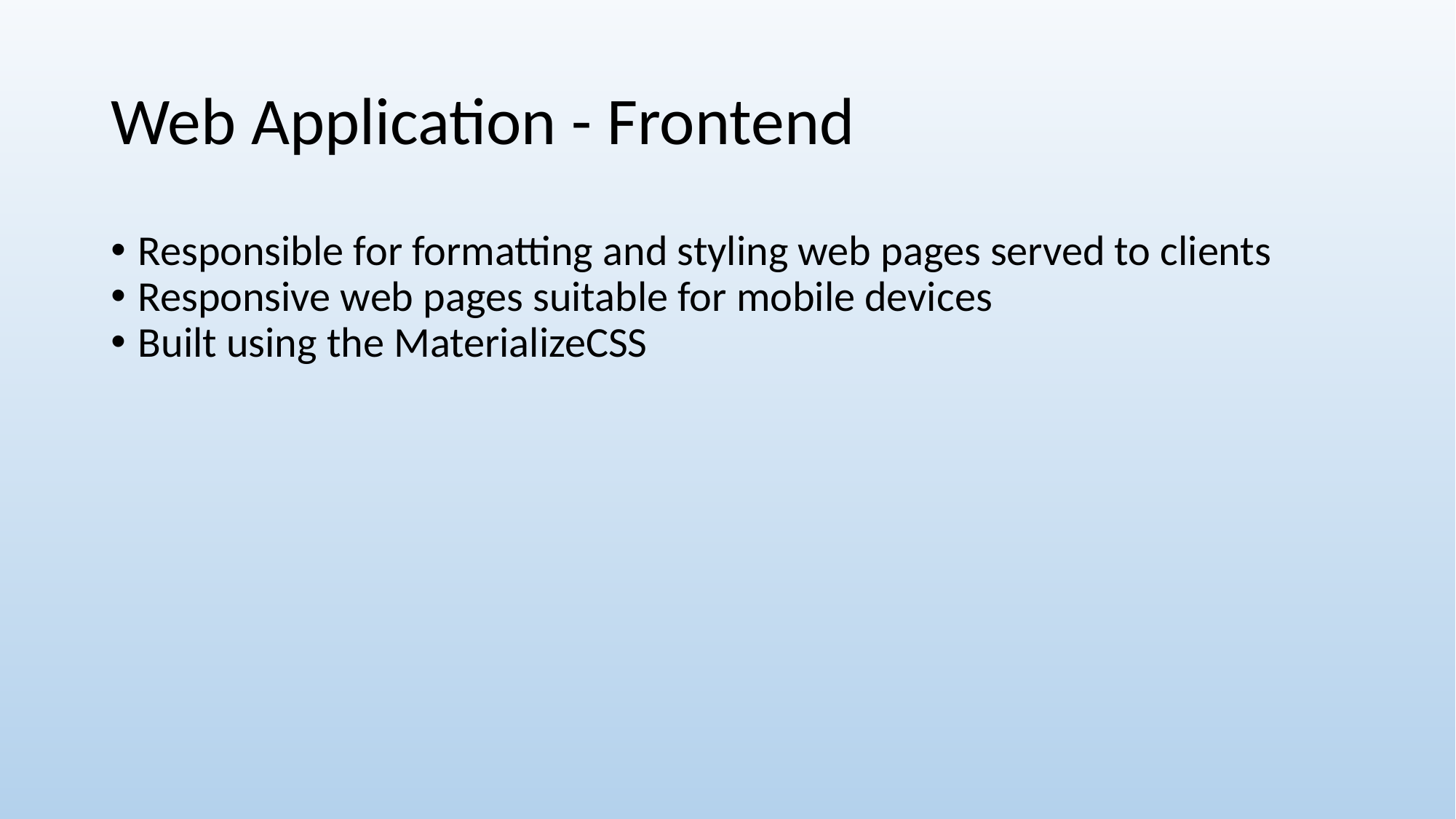

# Web Application - Frontend
Responsible for formatting and styling web pages served to clients
Responsive web pages suitable for mobile devices
Built using the MaterializeCSS